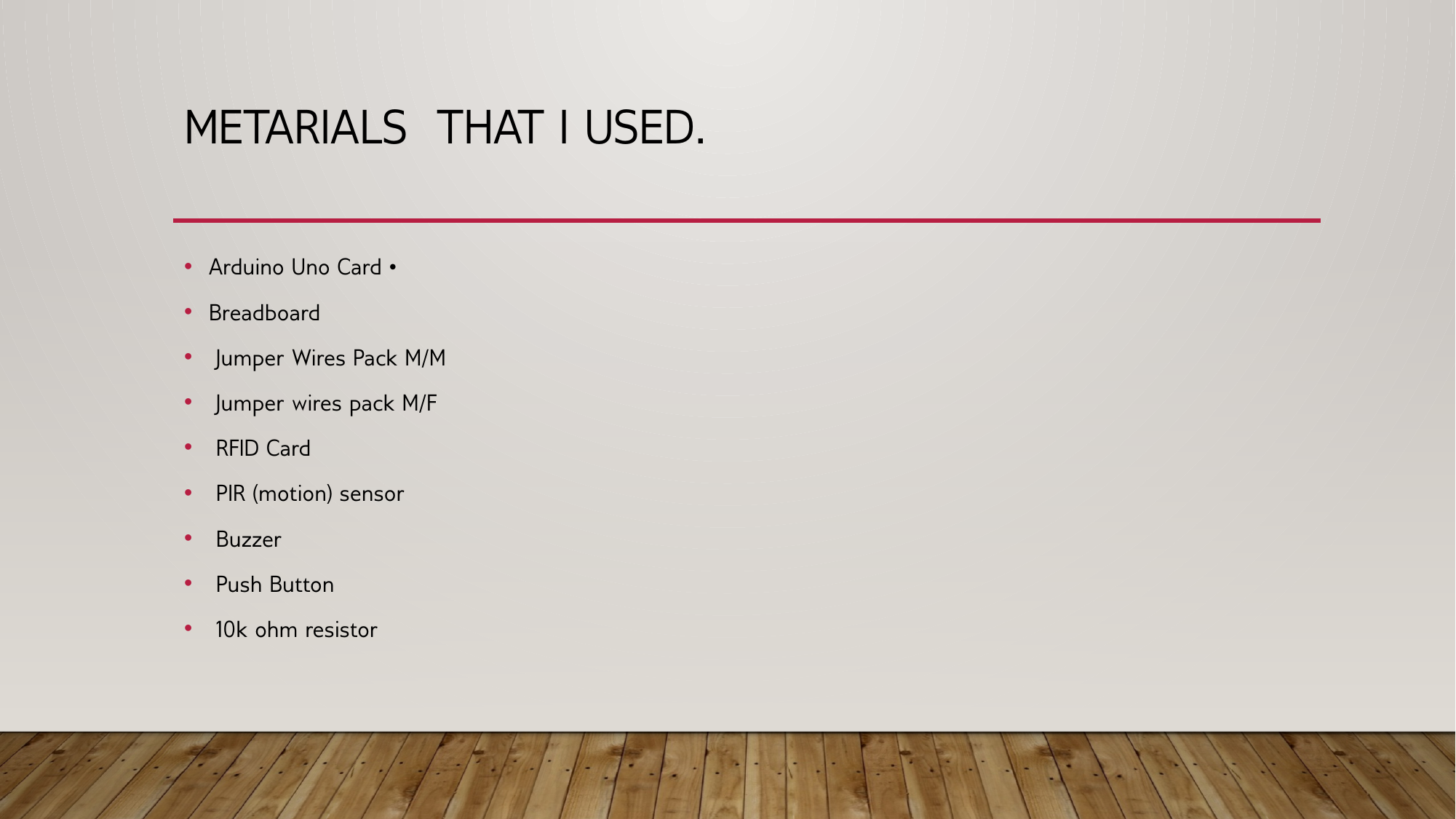

# Metarials  That ı used.
Arduino Uno Card •
Breadboard
 Jumper Wires Pack M/M
 Jumper wires pack M/F
 RFID Card
 PIR (motion) sensor
 Buzzer
 Push Button
 10k ohm resistor